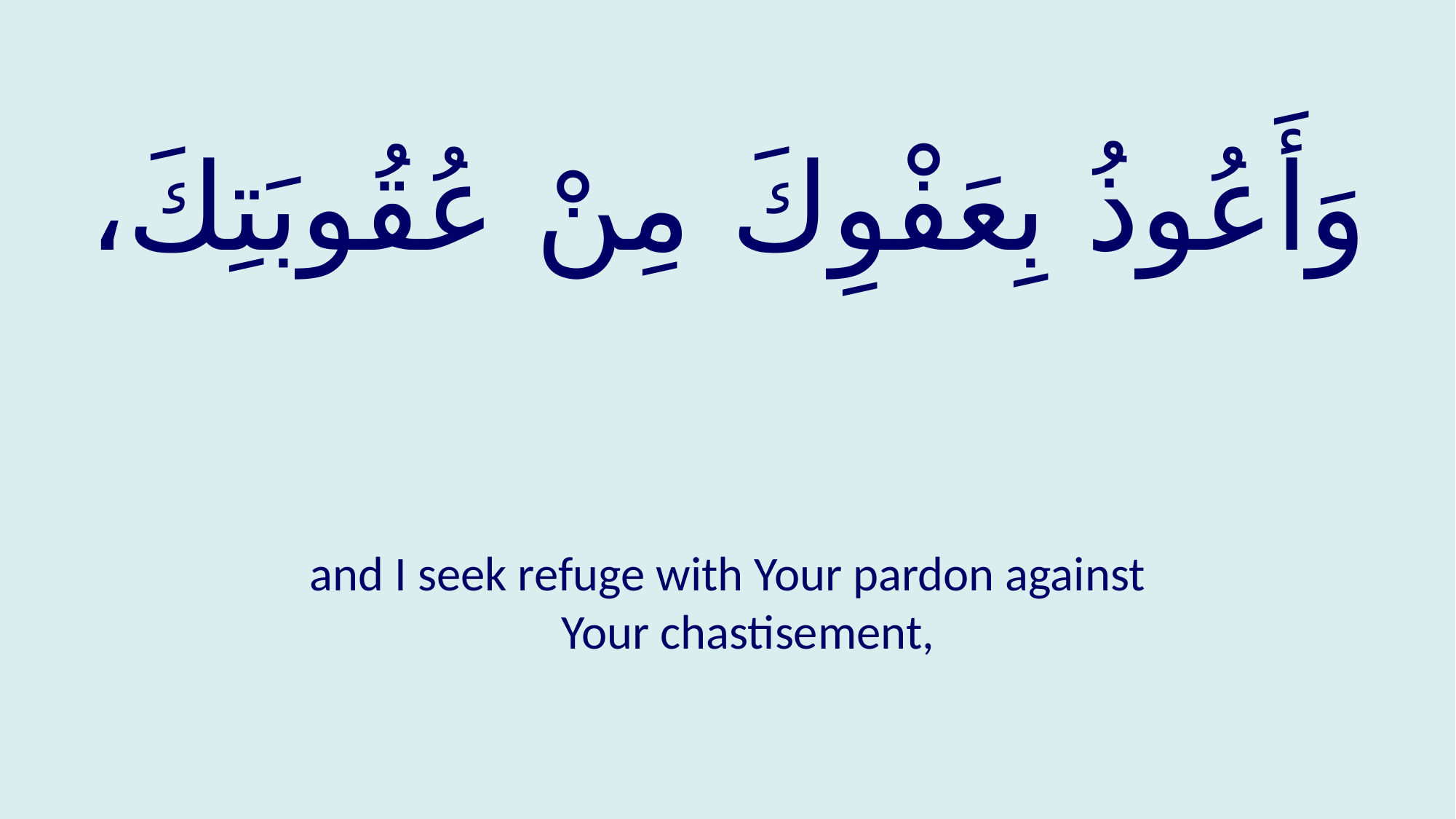

# وَأَعُوذُ بِعَفْوِكَ مِنْ عُقُوبَتِكَ،
and I seek refuge with Your pardon against Your chastisement,